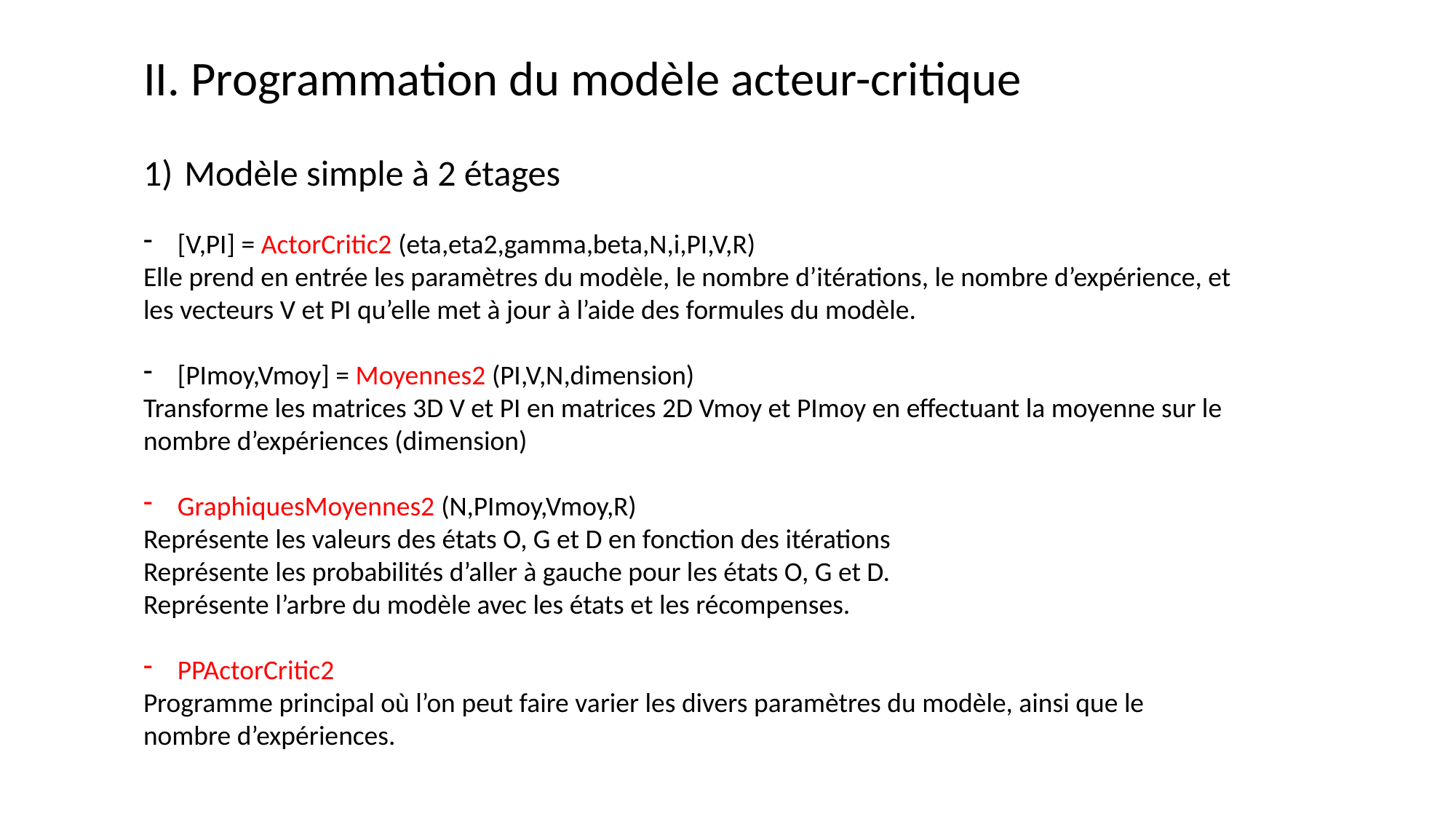

II. Programmation du modèle acteur-critique
Modèle simple à 2 étages

[V,PI] = ActorCritic2 (eta,eta2,gamma,beta,N,i,PI,V,R)
Elle prend en entrée les paramètres du modèle, le nombre d’itérations, le nombre d’expérience, et les vecteurs V et PI qu’elle met à jour à l’aide des formules du modèle.

[PImoy,Vmoy] = Moyennes2 (PI,V,N,dimension)
Transforme les matrices 3D V et PI en matrices 2D Vmoy et PImoy en effectuant la moyenne sur le nombre d’expériences (dimension)

GraphiquesMoyennes2 (N,PImoy,Vmoy,R)
Représente les valeurs des états O, G et D en fonction des itérations
Représente les probabilités d’aller à gauche pour les états O, G et D.
Représente l’arbre du modèle avec les états et les récompenses.

PPActorCritic2
Programme principal où l’on peut faire varier les divers paramètres du modèle, ainsi que le nombre d’expériences.